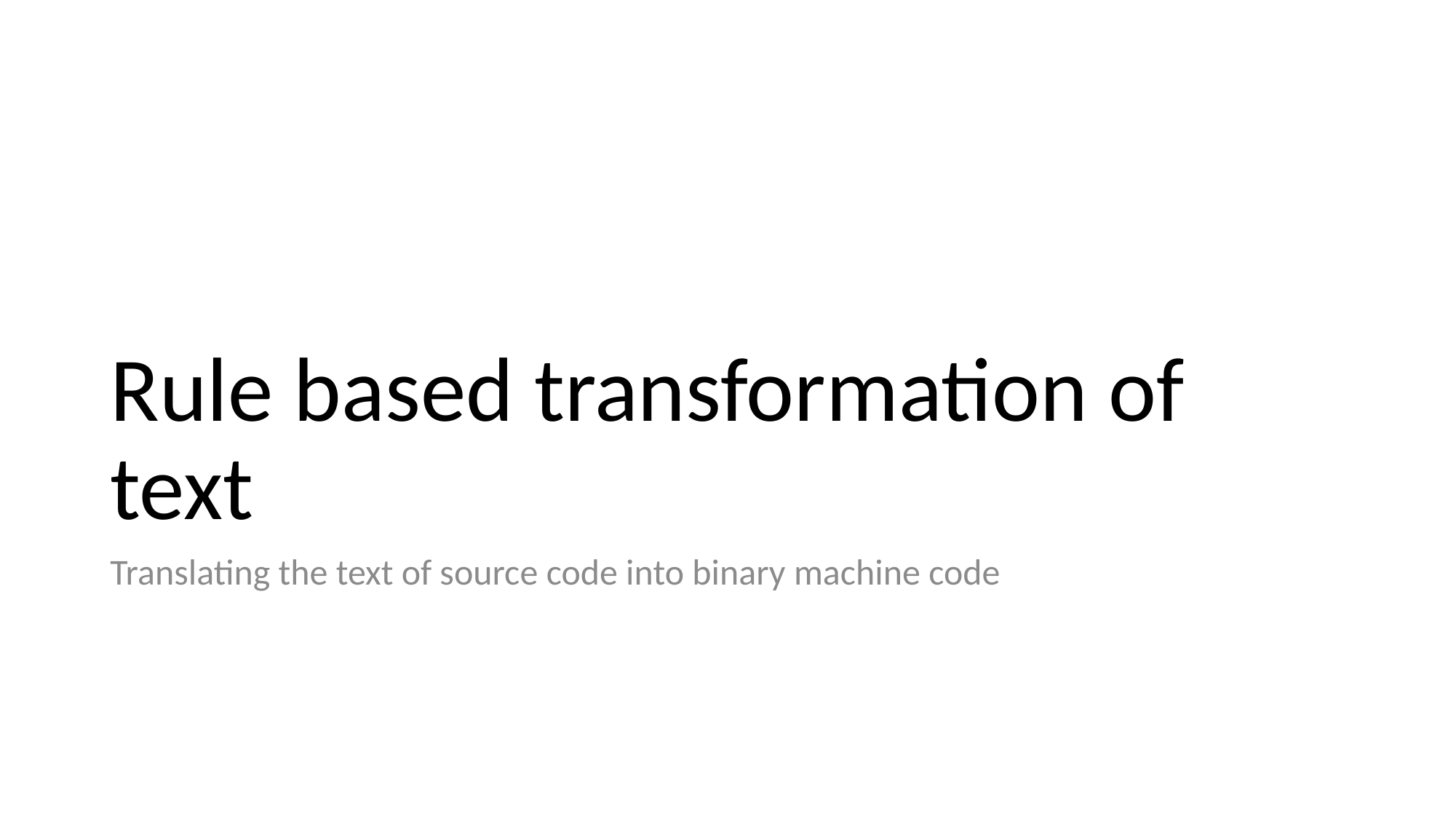

# Rule based transformation of text
Translating the text of source code into binary machine code